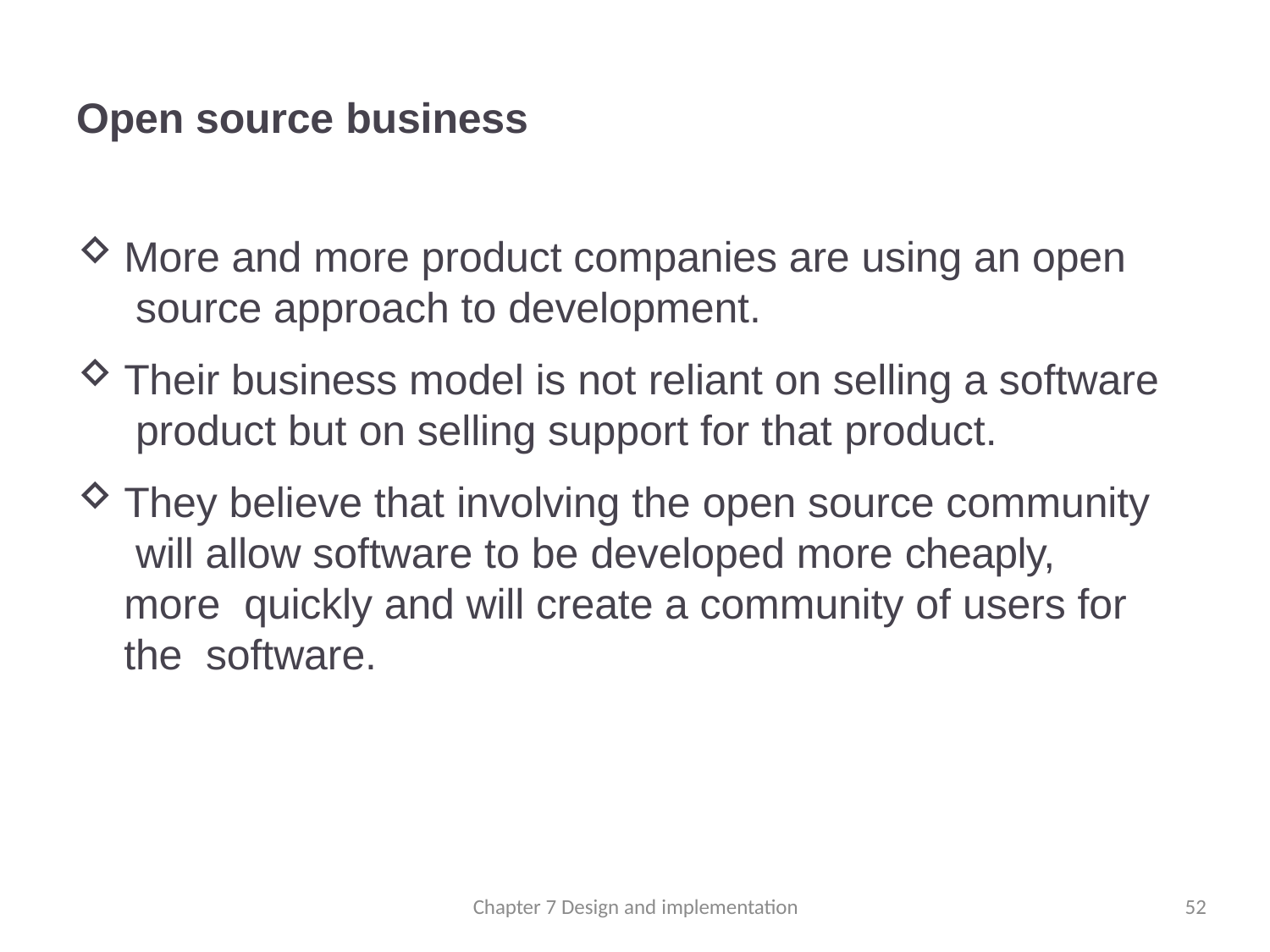

Open source business

More and more product companies are using an open  source approach to development.
Their business model is not reliant on selling a software  product but on selling support for that product.
They believe that involving the open source community  will allow software to be developed more cheaply, more  quickly and will create a community of users for the  software.
Chapter 7 Design and implementation
52